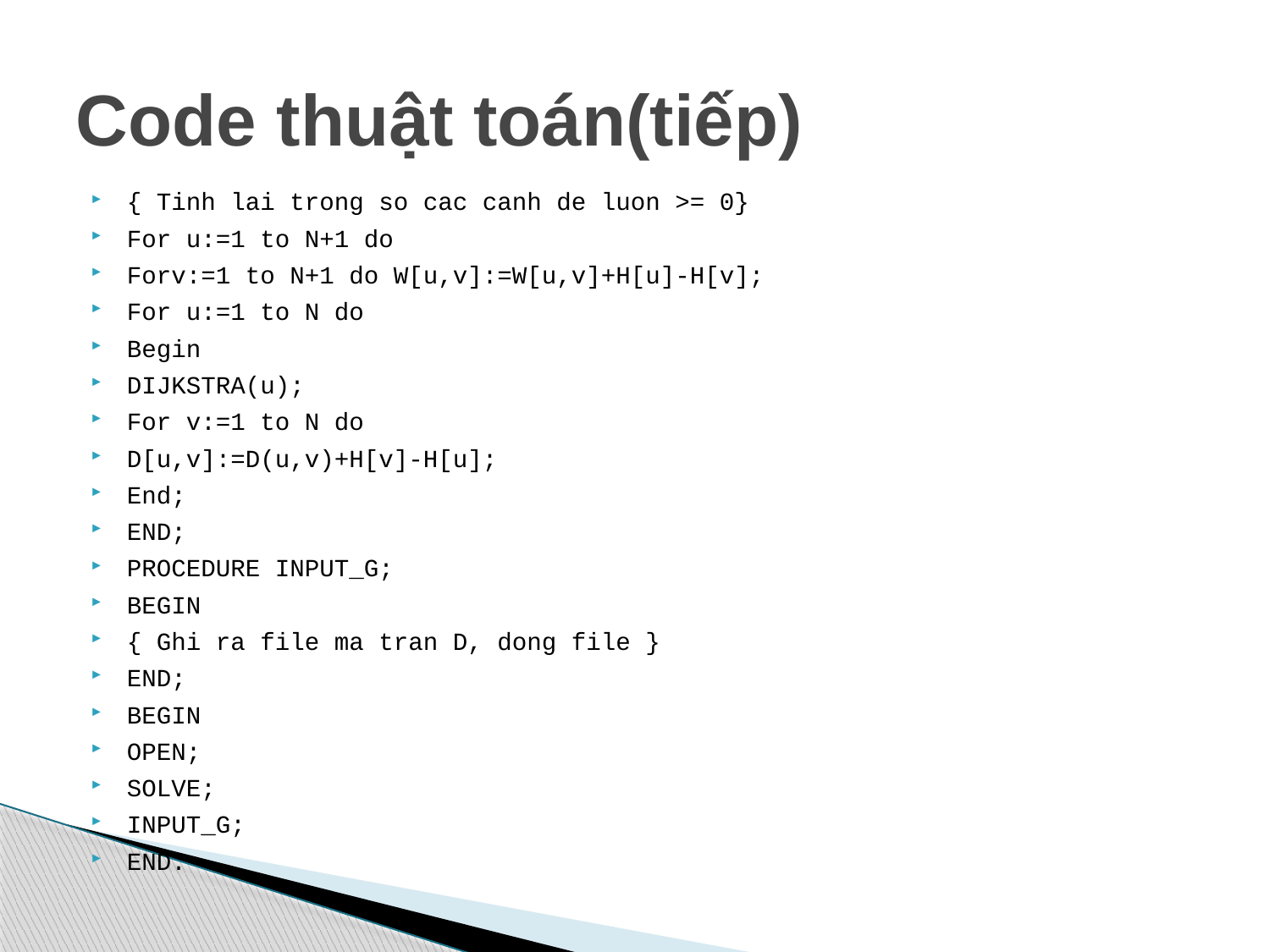

# Code thuật toán(tiếp)
{ Tinh lai trong so cac canh de luon >= 0}
For u:=1 to N+1 do
Forv:=1 to N+1 do W[u,v]:=W[u,v]+H[u]-H[v];
For u:=1 to N do
Begin
DIJKSTRA(u);
For v:=1 to N do
D[u,v]:=D(u,v)+H[v]-H[u];
End;
END;
PROCEDURE INPUT_G;
BEGIN
{ Ghi ra file ma tran D, dong file }
END;
BEGIN
OPEN;
SOLVE;
INPUT_G;
END.